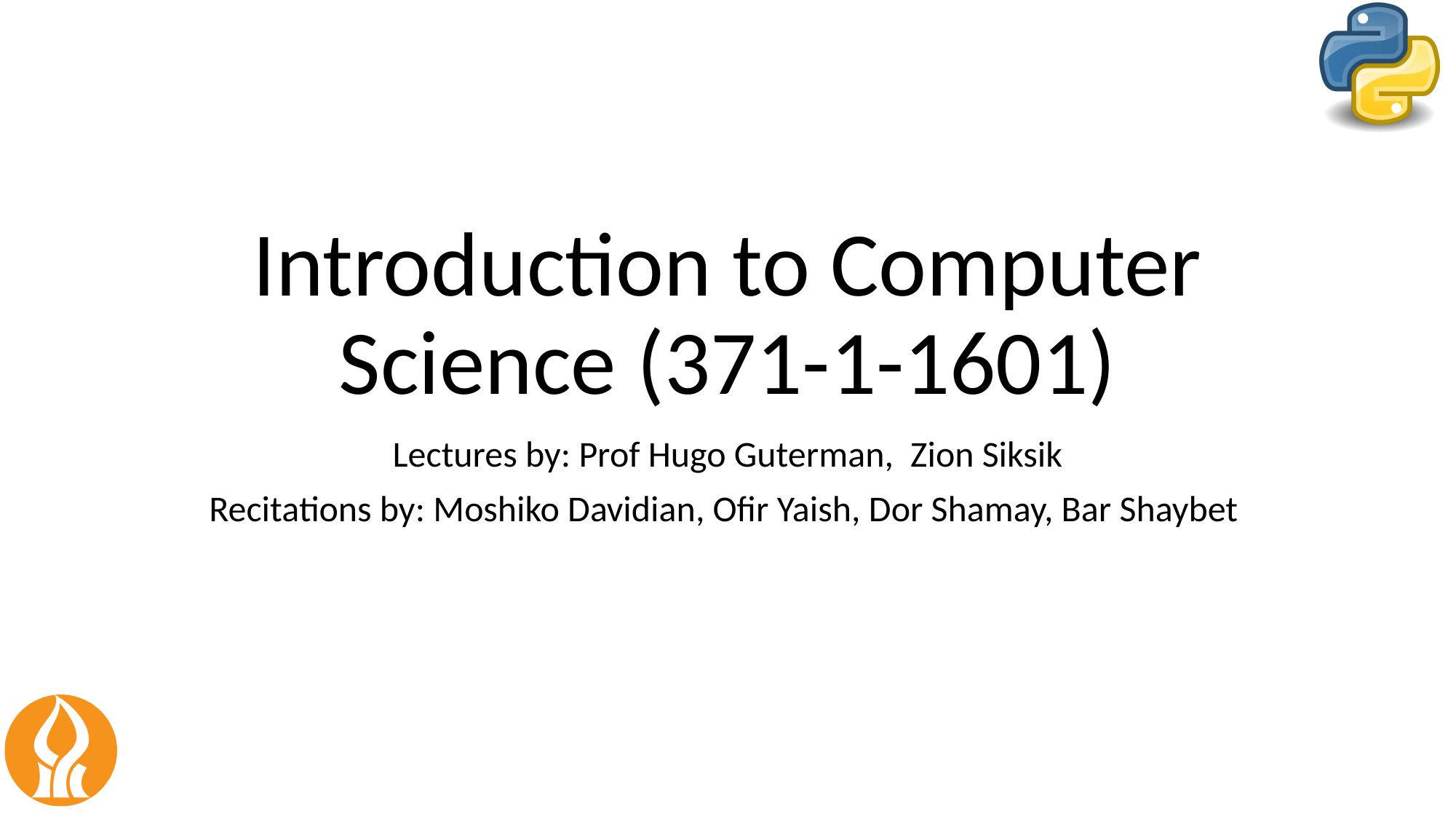

# Introduction to Computer Science (371-1-1601)
Lectures by: Prof Hugo Guterman,  Zion Siksik​​
Recitations by: Moshiko Davidian, Ofir Yaish, Dor Shamay, Bar Shaybet ​